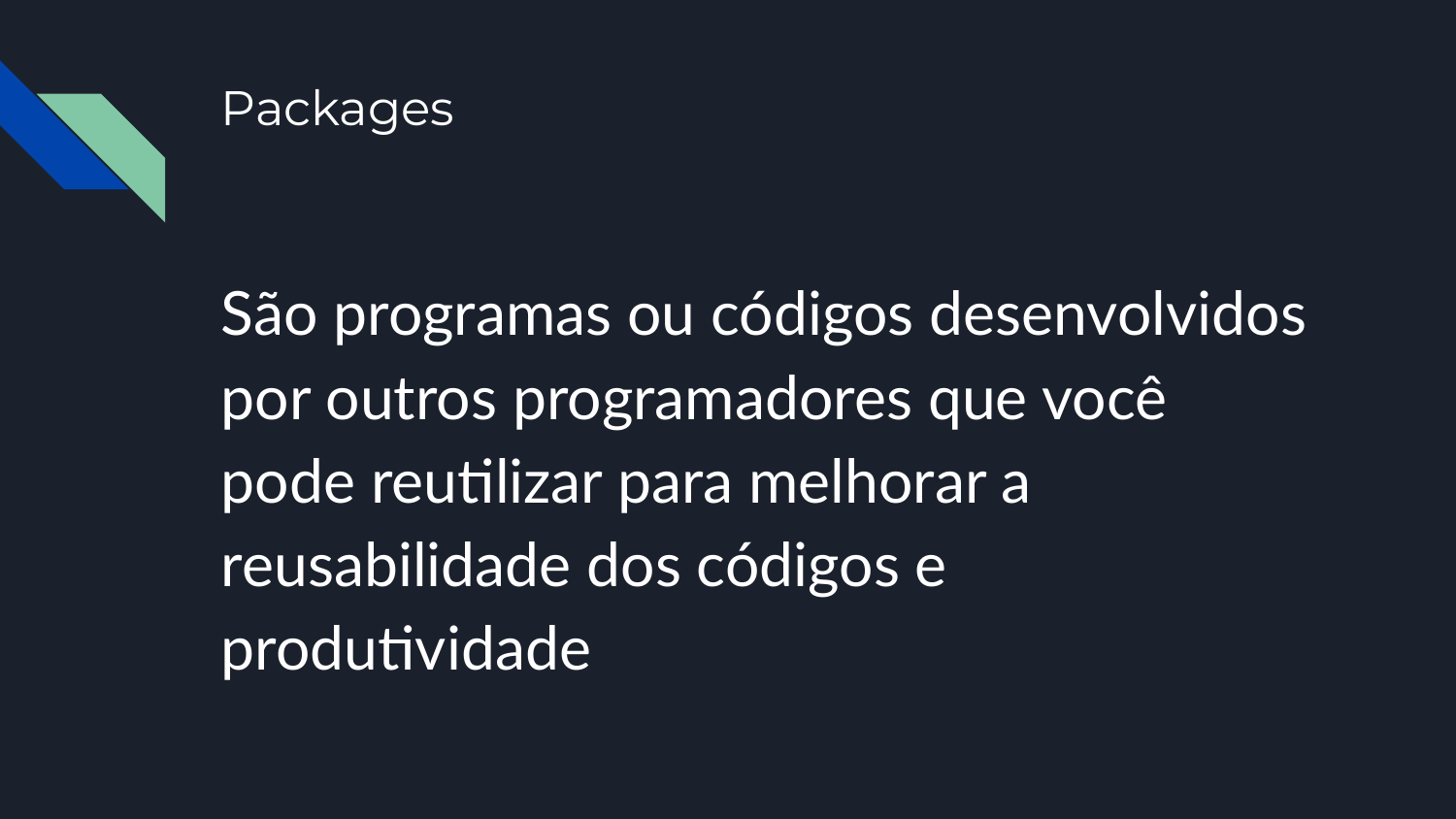

# Packages
São programas ou códigos desenvolvidos por outros programadores que você pode reutilizar para melhorar a reusabilidade dos códigos e produtividade